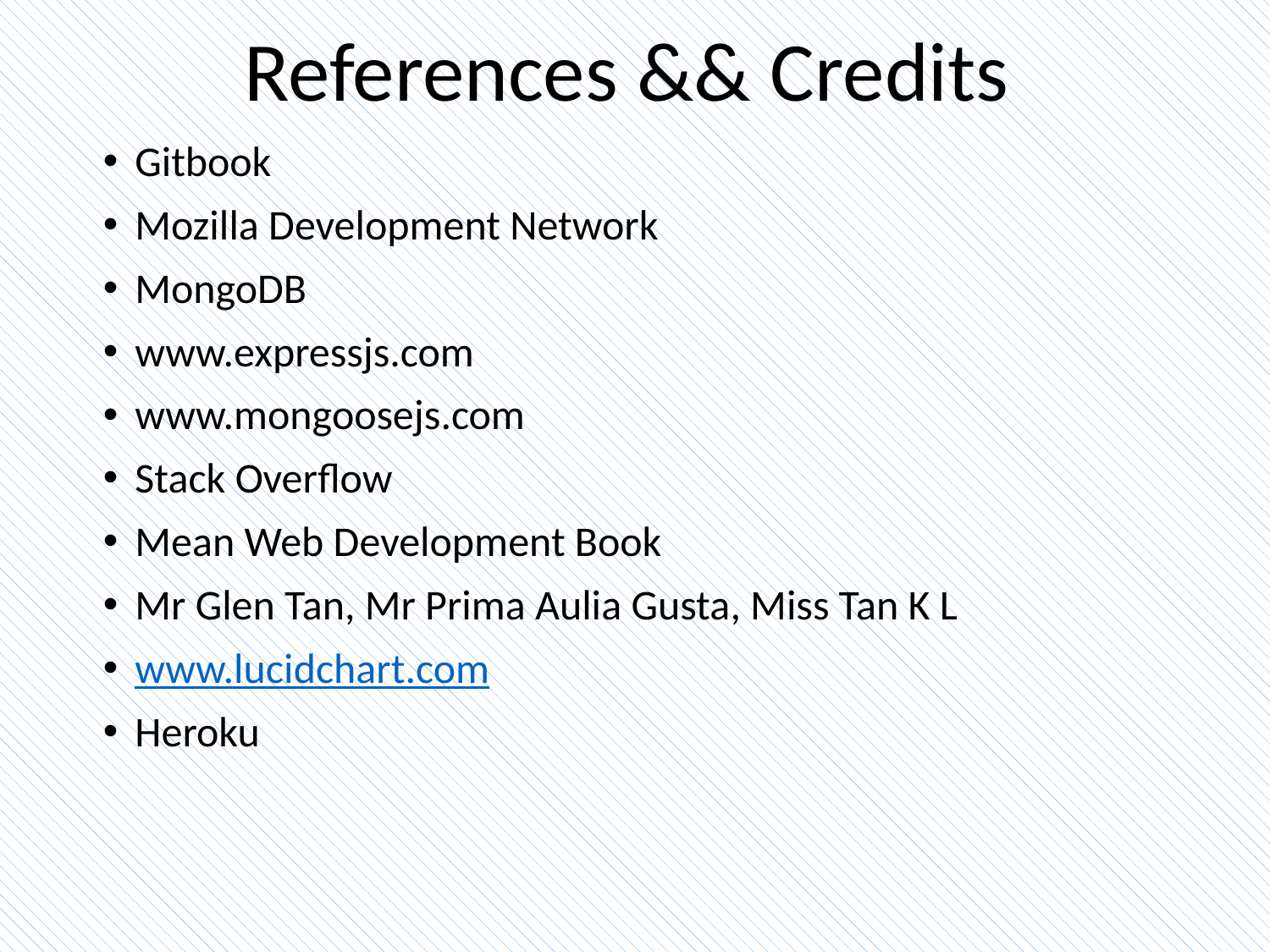

# References && Credits
Gitbook
Mozilla Development Network
MongoDB
www.expressjs.com
www.mongoosejs.com
Stack Overflow
Mean Web Development Book
Mr Glen Tan, Mr Prima Aulia Gusta, Miss Tan K L
www.lucidchart.com
Heroku